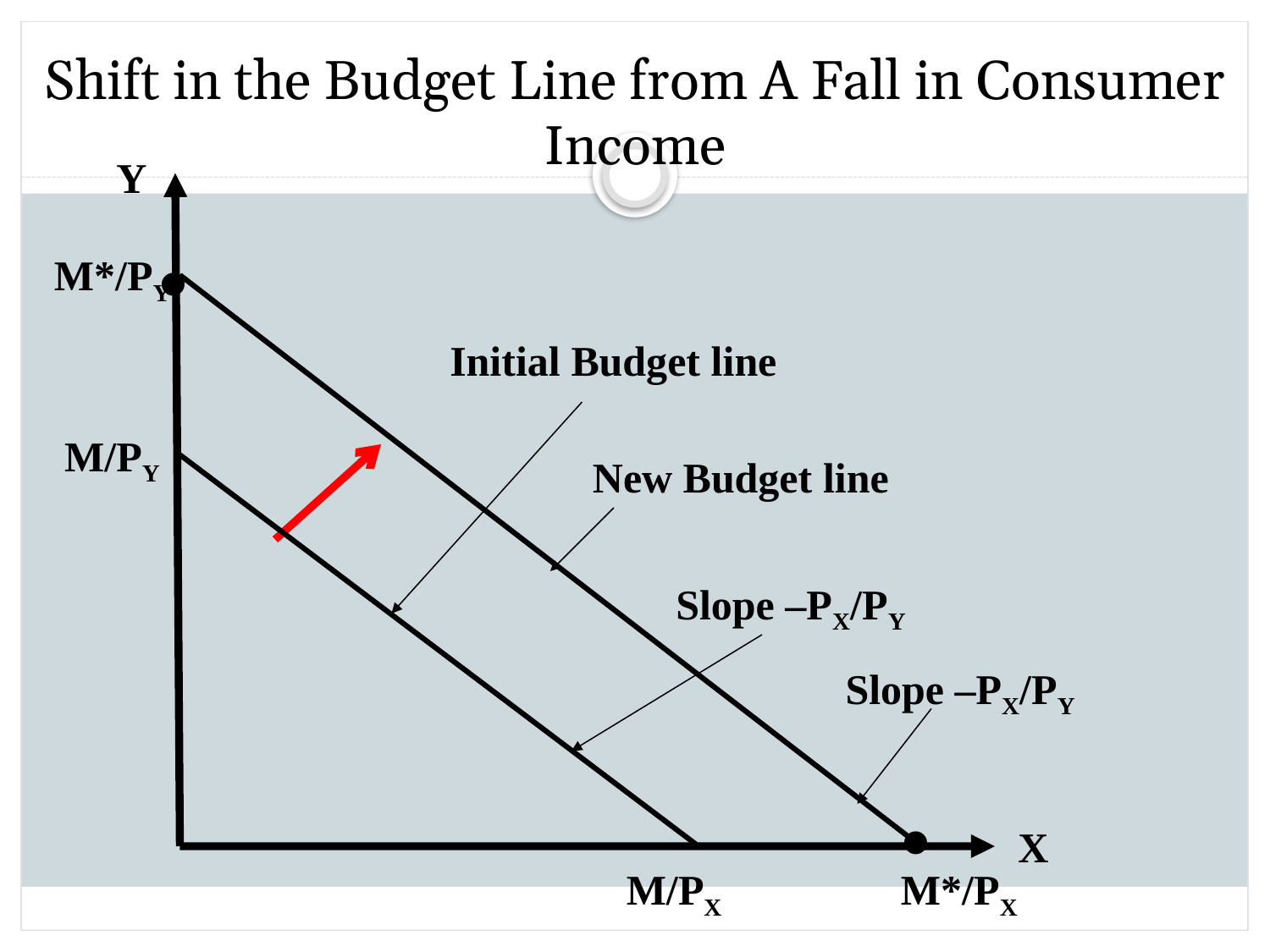

Shift in the Budget Line from A Fall in Consumer Income
Y

•
M*/PY

Initial Budget line

M/PY
New Budget line

Slope –PX/PY

Slope –PX/PY

•
X

M/PX
M*/PX